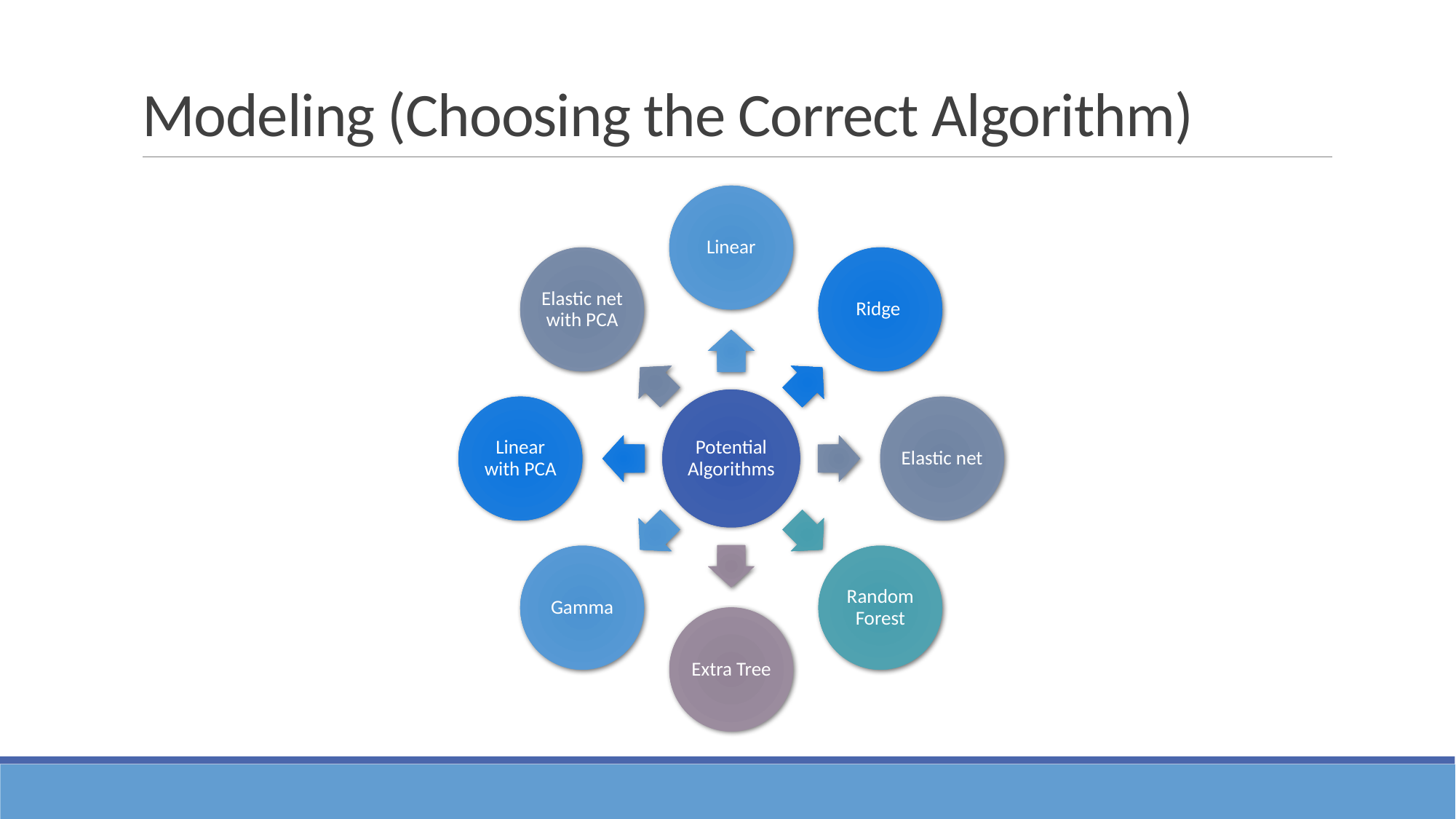

# Modeling (Choosing the Correct Algorithm)
Potential Algorithms

Linear

Ridge

Elastic net

Random Forest

Extra Tree

Gamma

Linear with PCA

Elastic net with PCA